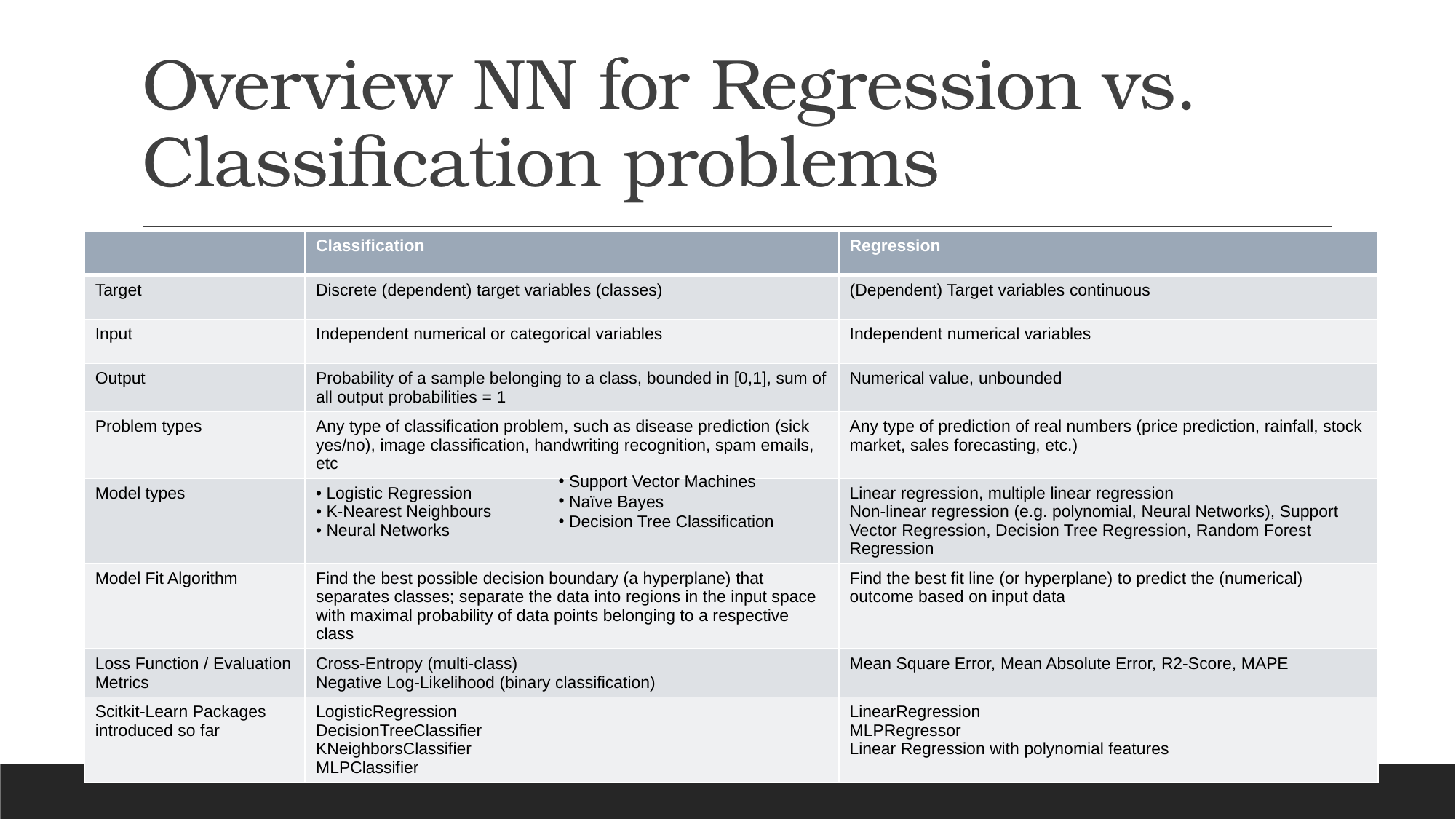

# Overview NN for Regression vs. Classification problems
|  | Classification | Regression |
| --- | --- | --- |
| Target | Discrete (dependent) target variables (classes) | (Dependent) Target variables continuous |
| Input | Independent numerical or categorical variables | Independent numerical variables |
| Output | Probability of a sample belonging to a class, bounded in [0,1], sum of all output probabilities = 1 | Numerical value, unbounded |
| Problem types | Any type of classification problem, such as disease prediction (sick yes/no), image classification, handwriting recognition, spam emails, etc | Any type of prediction of real numbers (price prediction, rainfall, stock market, sales forecasting, etc.) |
| Model types | Logistic Regression K-Nearest Neighbours Neural Networks | Linear regression, multiple linear regression Non-linear regression (e.g. polynomial, Neural Networks), Support Vector Regression, Decision Tree Regression, Random Forest Regression |
| Model Fit Algorithm | Find the best possible decision boundary (a hyperplane) that separates classes; separate the data into regions in the input space with maximal probability of data points belonging to a respective class | Find the best fit line (or hyperplane) to predict the (numerical) outcome based on input data |
| Loss Function / Evaluation Metrics | Cross-Entropy (multi-class) Negative Log-Likelihood (binary classification) | Mean Square Error, Mean Absolute Error, R2-Score, MAPE |
| Scitkit-Learn Packages introduced so far | LogisticRegression DecisionTreeClassifier KNeighborsClassifier MLPClassifier | LinearRegression MLPRegressor Linear Regression with polynomial features |
 Support Vector Machines
 Naïve Bayes
 Decision Tree Classification